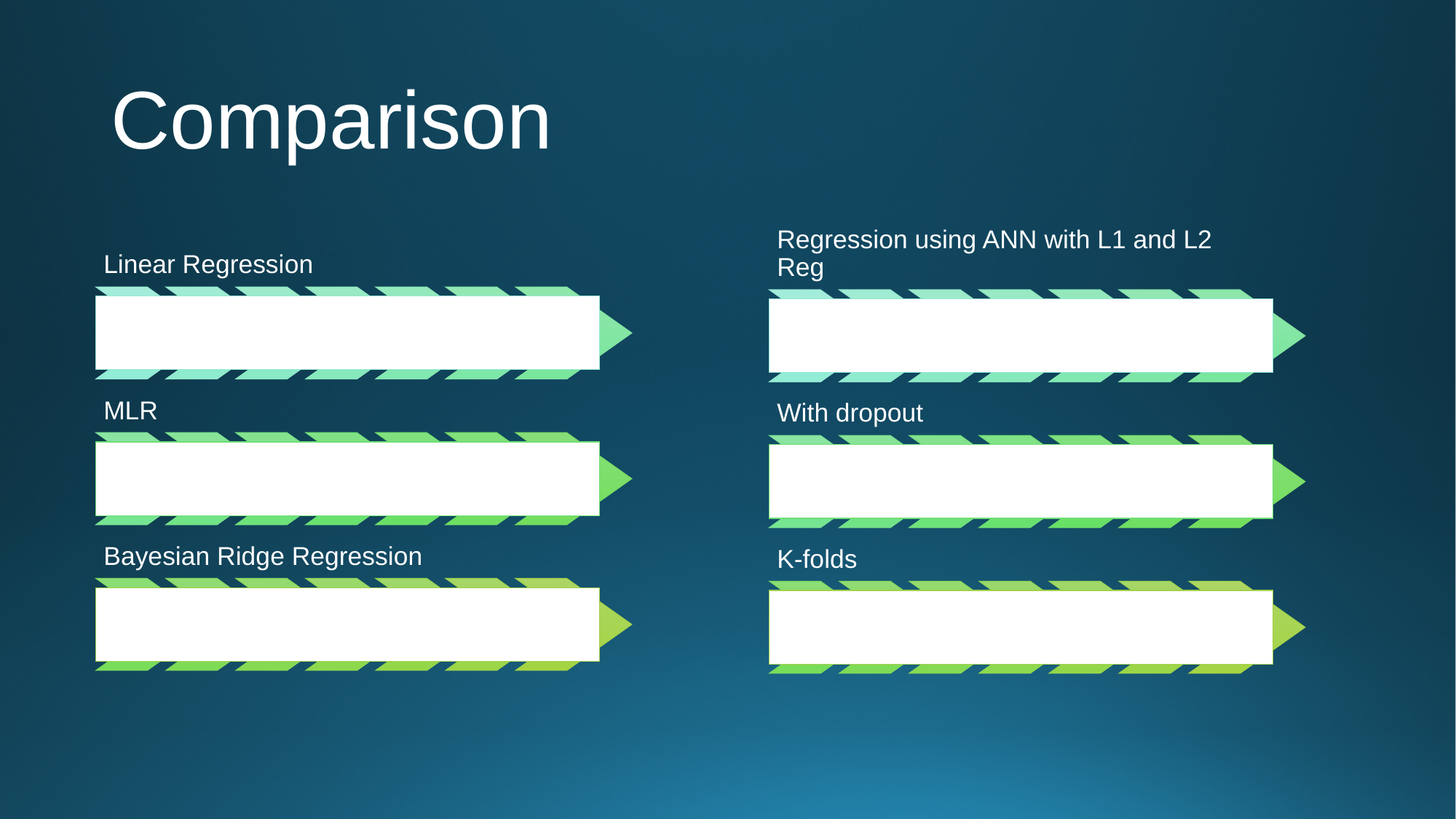

# Comparison
Linear Regression
RMSE: 15487087.74
MLR
RMSE: 2660
Bayesian Ridge Regression
RMSE: 2660
Regression using ANN with L1 and L2 Reg
RMSE: 3276.54
Loss: 10692145.1558
With dropout
RMSE: 3265.18
Loss: 10665665.9
K-folds
Fold score RMSE: 2165.05
Out of sample RMSE: 3566.14